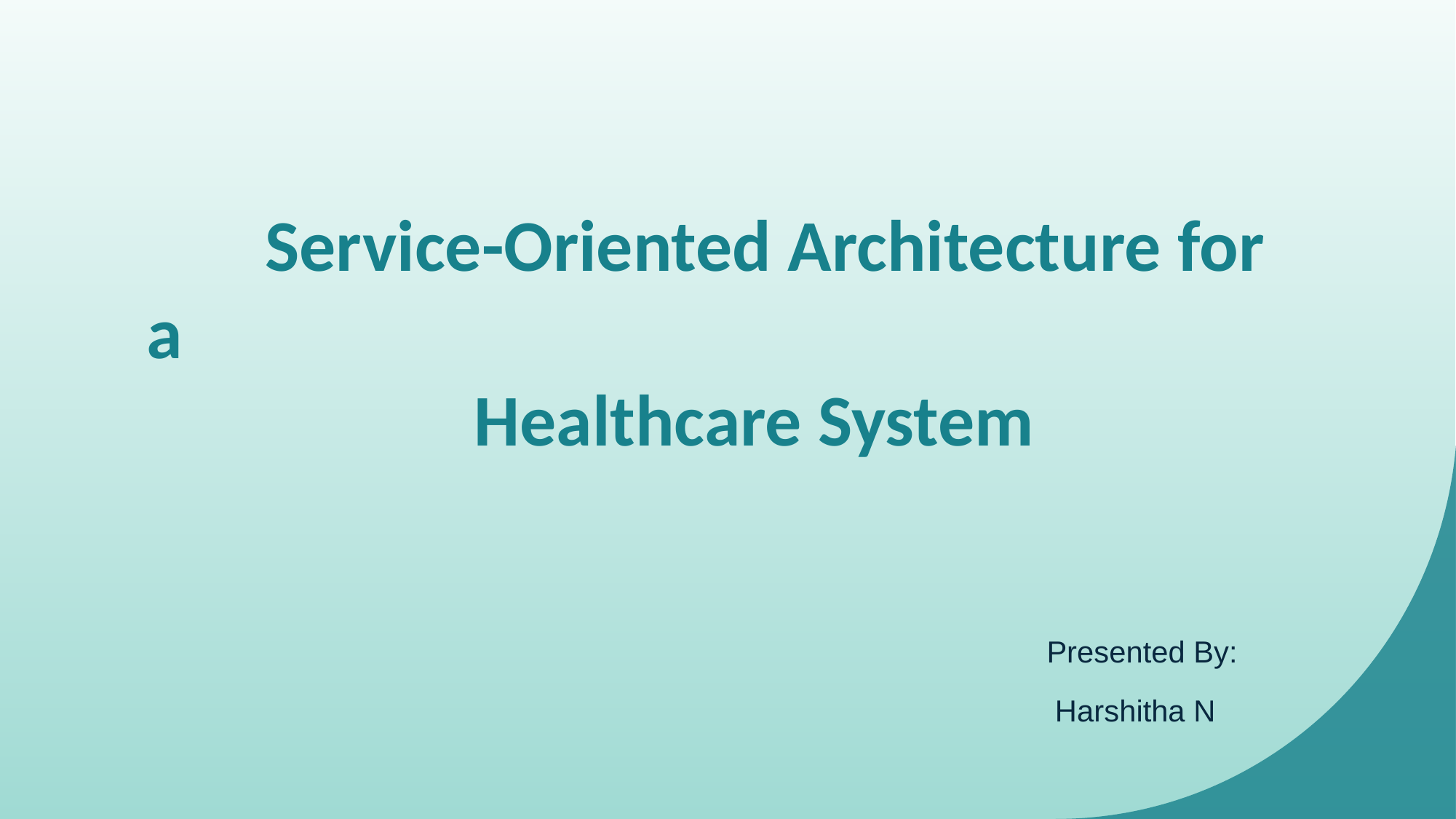

# Service-Oriented Architecture for a Healthcare System
 Presented By:
  Harshitha N